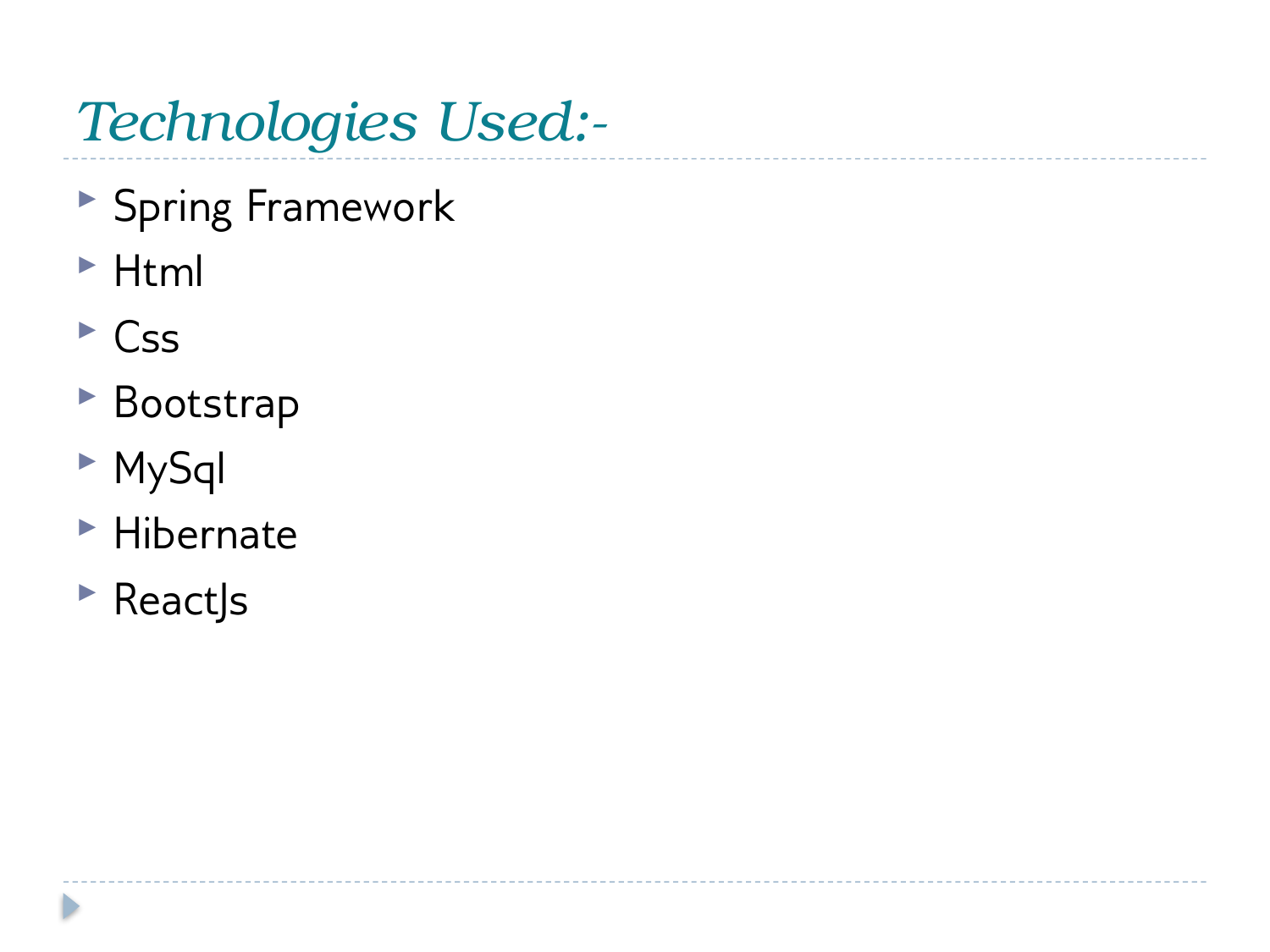

# Technologies Used:-
Spring Framework
Html
Css
Bootstrap
MySql
Hibernate
ReactJs